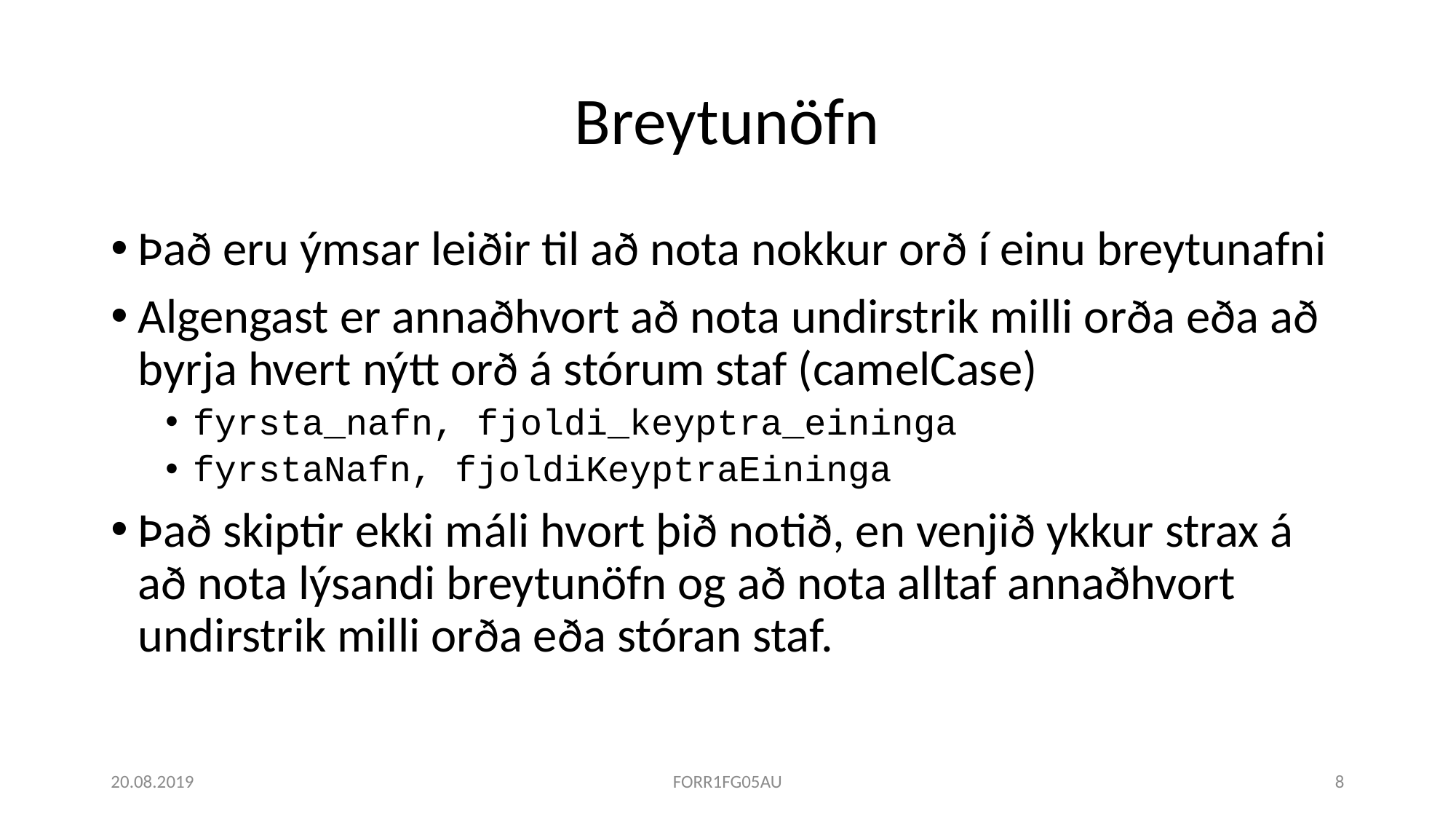

# Breytunöfn
Það eru ýmsar leiðir til að nota nokkur orð í einu breytunafni
Algengast er annaðhvort að nota undirstrik milli orða eða að byrja hvert nýtt orð á stórum staf (camelCase)
fyrsta_nafn, fjoldi_keyptra_eininga
fyrstaNafn, fjoldiKeyptraEininga
Það skiptir ekki máli hvort þið notið, en venjið ykkur strax á að nota lýsandi breytunöfn og að nota alltaf annaðhvort undirstrik milli orða eða stóran staf.
20.08.2019
FORR1FG05AU
8